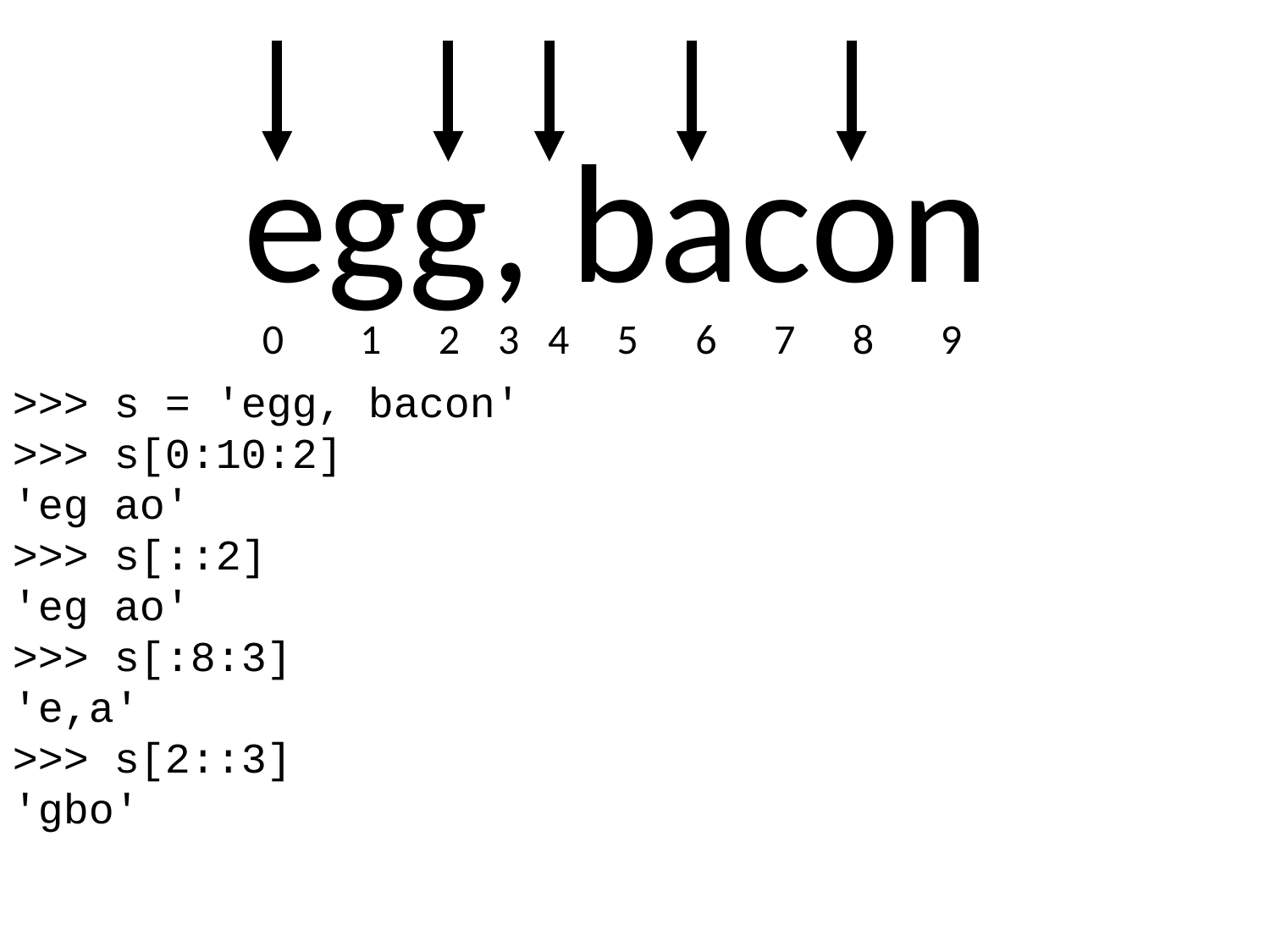

egg, bacon
  0        1      2    3   4     5      6      7      8       9
>>> s = 'egg, bacon'
>>> s[0:10:2]
'eg ao'
>>> s[::2]
'eg ao'
>>> s[:8:3]
'e,a'
>>> s[2::3]
'gbo'